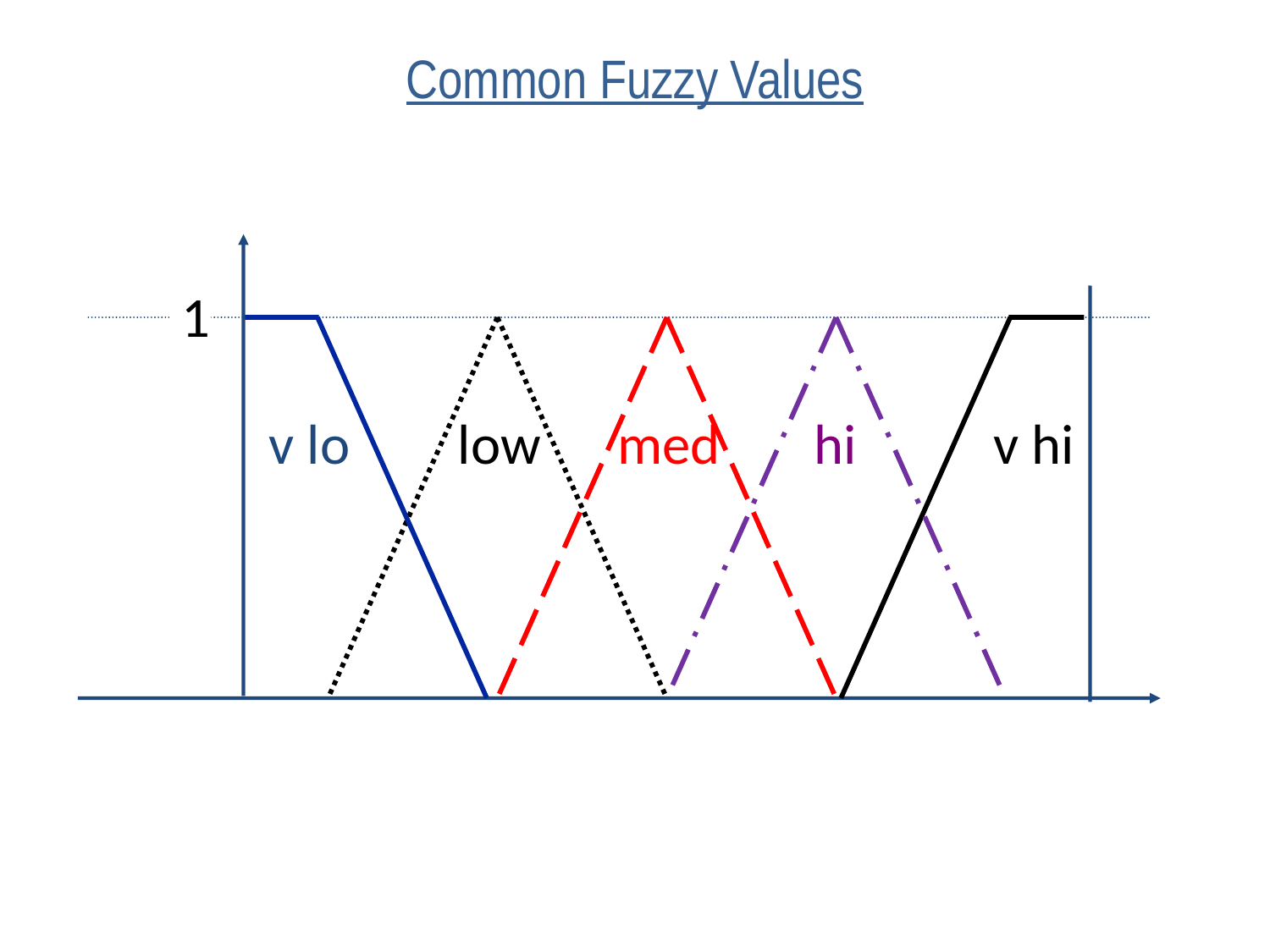

# Common Fuzzy Values

1

 v lo
low
med
hi
 v hi